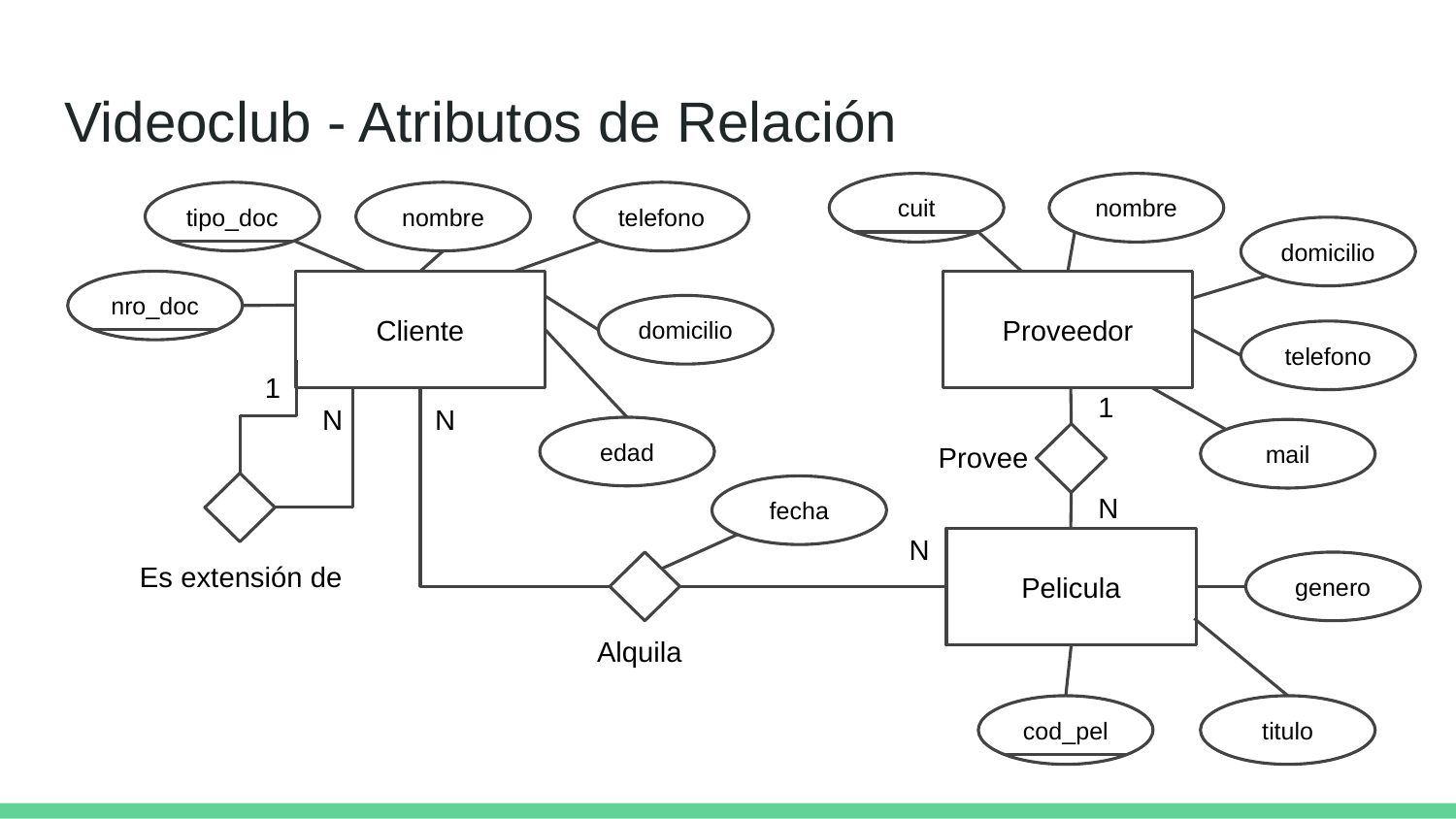

# Videoclub - Atributos de Relación
cuit
nombre
tipo_doc
nombre
telefono
domicilio
nro_doc
Cliente
Proveedor
domicilio
telefono
1
1
N
N
edad
mail

Provee

N
fecha
N
Pelicula
Es extensión de

genero
Alquila
cod_pel
titulo